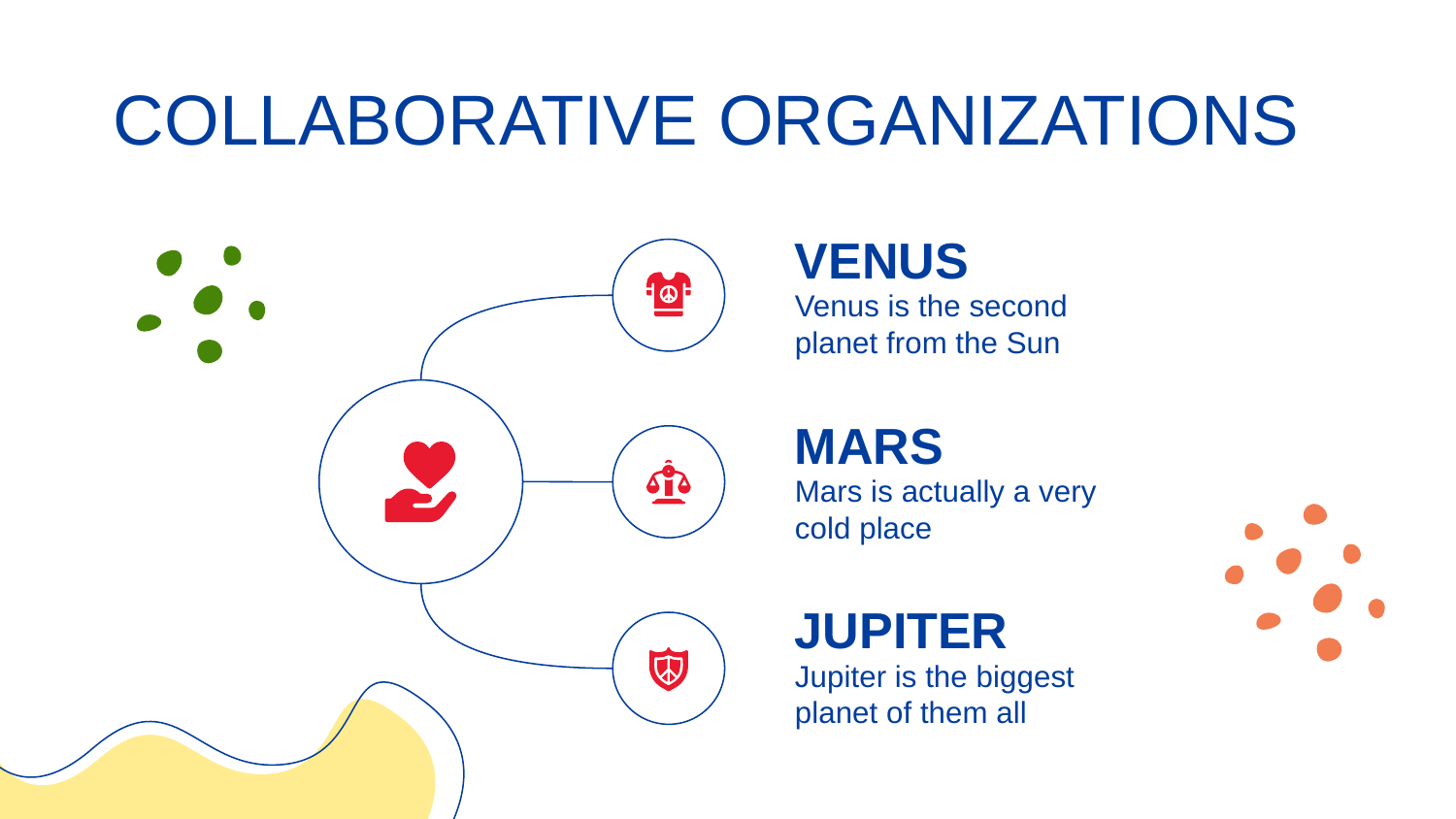

# COLLABORATIVE ORGANIZATIONS
VENUS

Venus is the second planet from the Sun

MARS

Mars is actually a very cold place

JUPITER

Jupiter is the biggest planet of them all